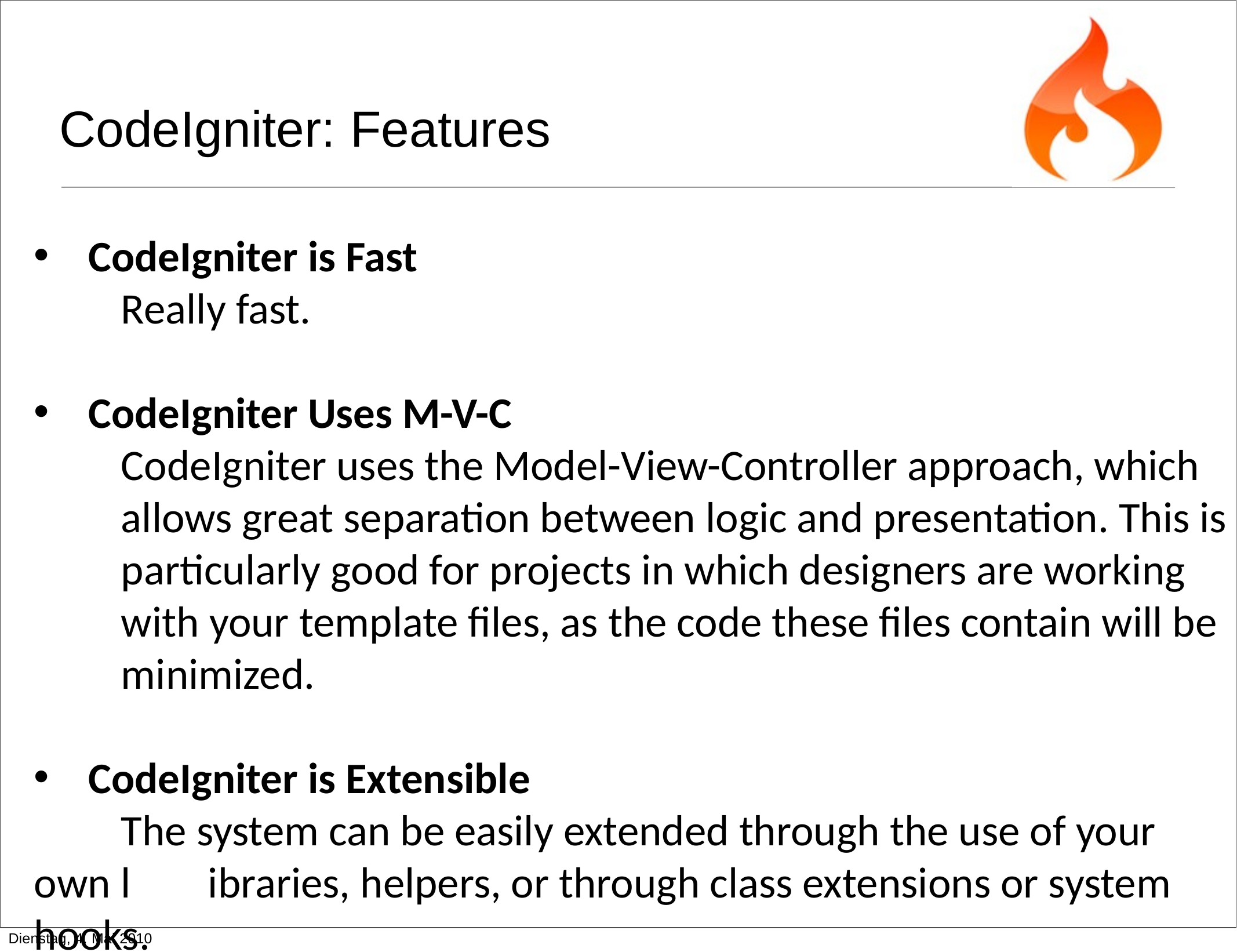

CodeIgniter: Features

CodeIgniter is Fast
	Really fast.

CodeIgniter Uses M-V-C
	CodeIgniter uses the Model-View-Controller approach, which 	allows great separation between logic and presentation. This is 	particularly good for projects in which designers are working 	with your template files, as the code these files contain will be 	minimized.

CodeIgniter is Extensible
	The system can be easily extended through the use of your own l	ibraries, helpers, or through class extensions or system hooks.

Dienstag, 4. Mai 2010